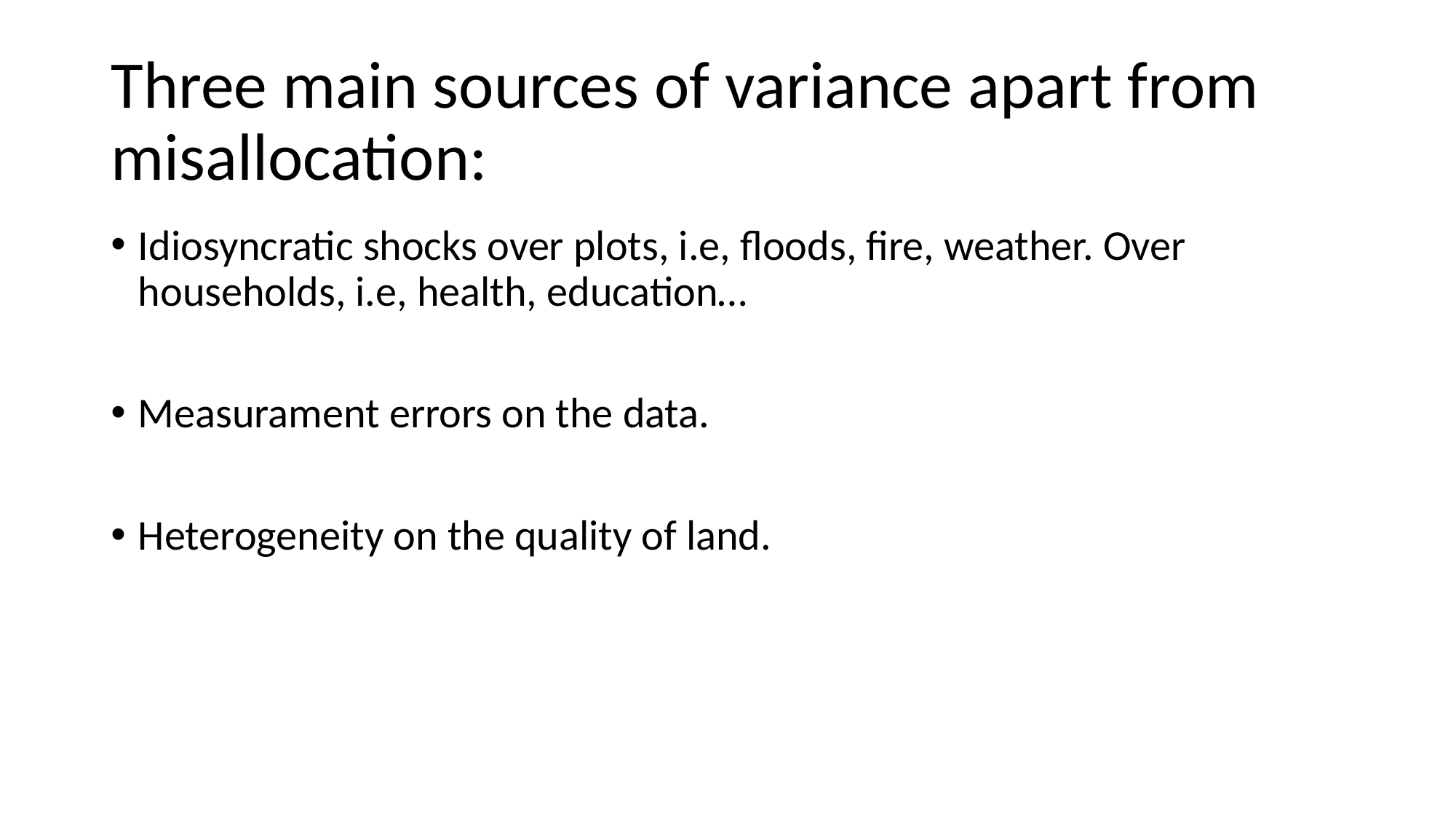

# Three main sources of variance apart from misallocation:
Idiosyncratic shocks over plots, i.e, floods, fire, weather. Over households, i.e, health, education…

Measurament errors on the data.

Heterogeneity on the quality of land.